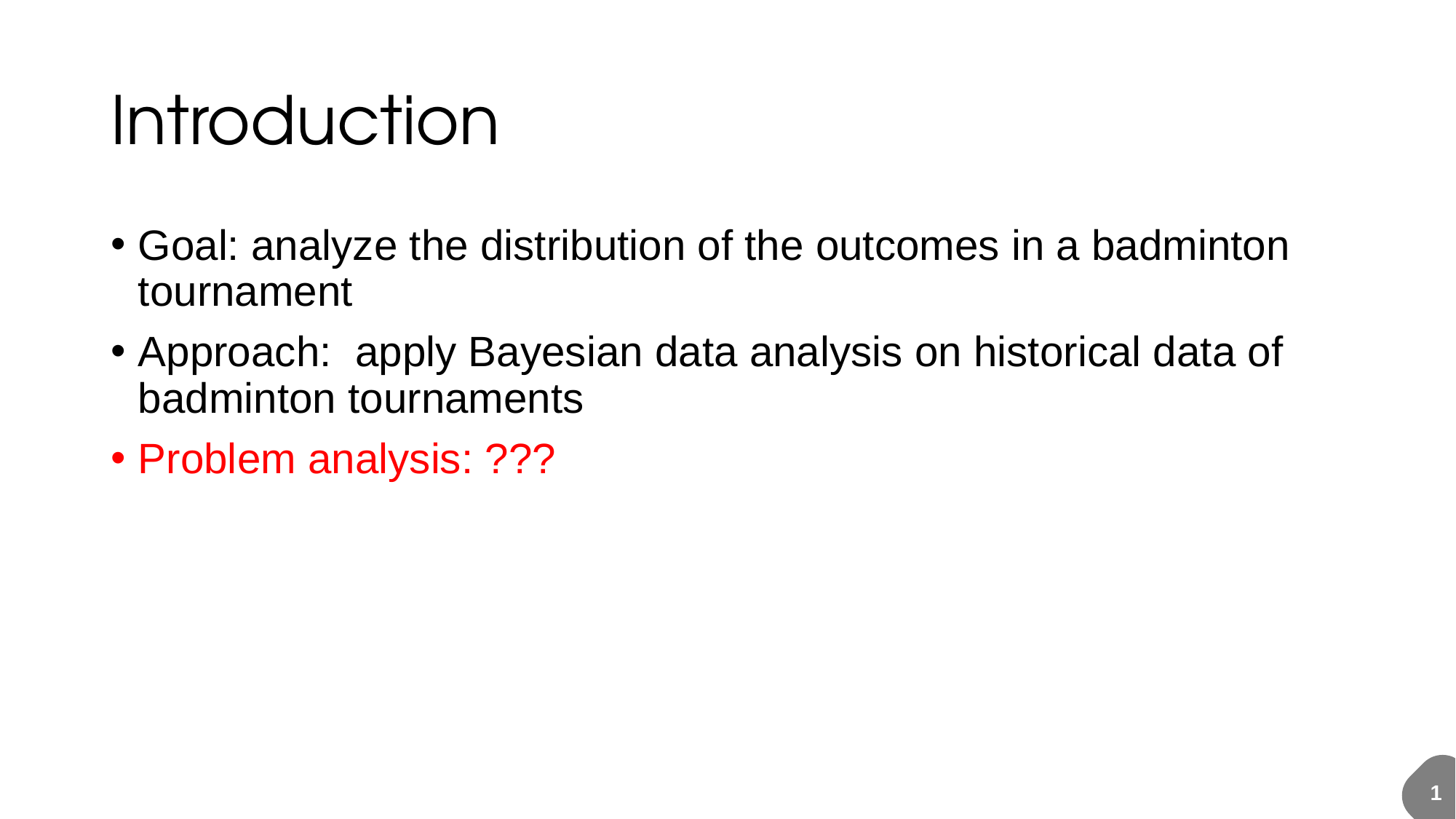

# Introduction
Goal: analyze the distribution of the outcomes in a badminton tournament
Approach:  apply Bayesian data analysis on historical data of badminton tournaments
Problem analysis: ???

1